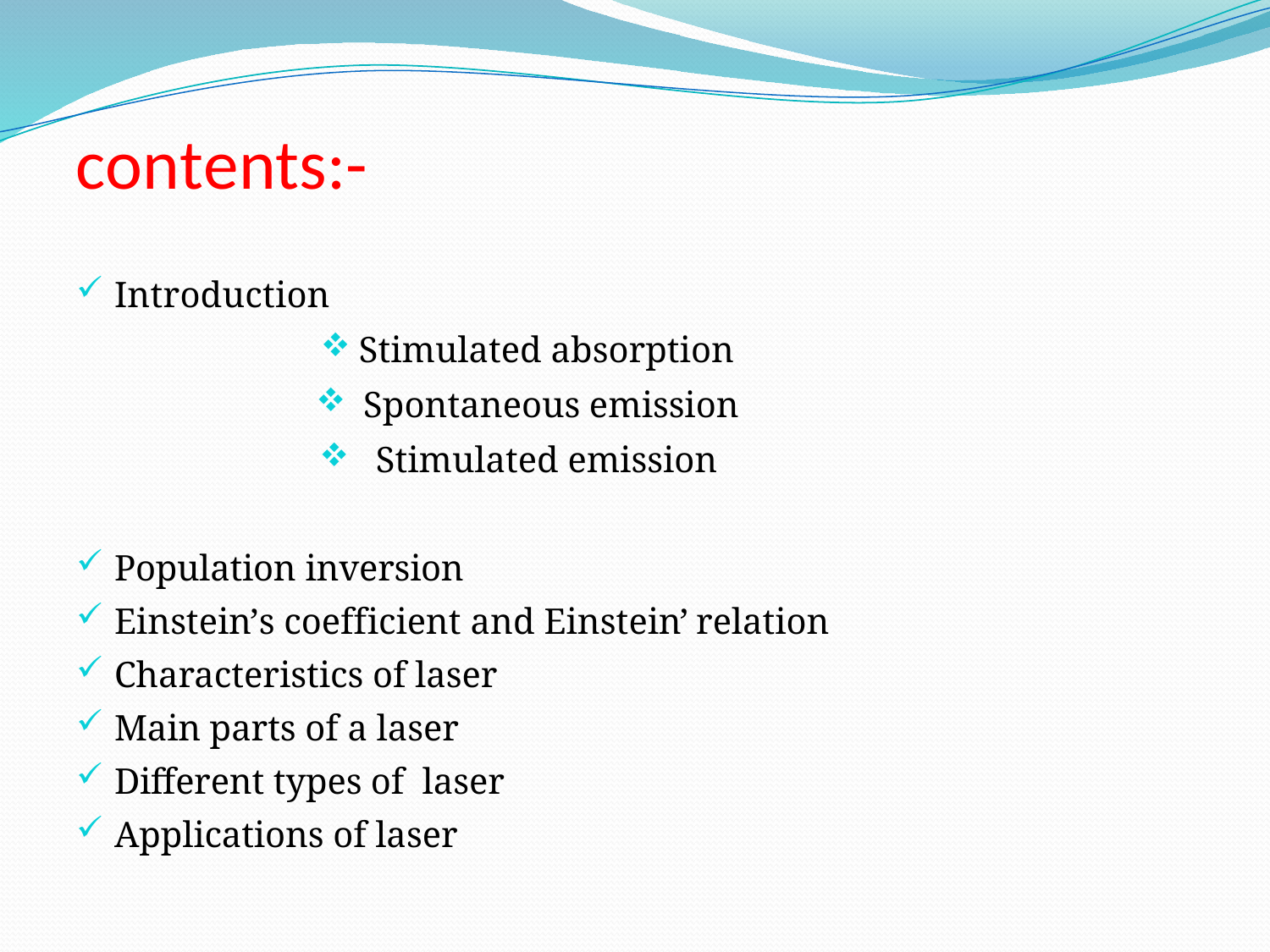

# contents:-
Introduction
Stimulated absorption
 Spontaneous emission
  Stimulated emission

Population inversion
Einstein’s coefficient and Einstein’ relation
Characteristics of laser
Main parts of a laser
Different types of  laser
Applications of laser